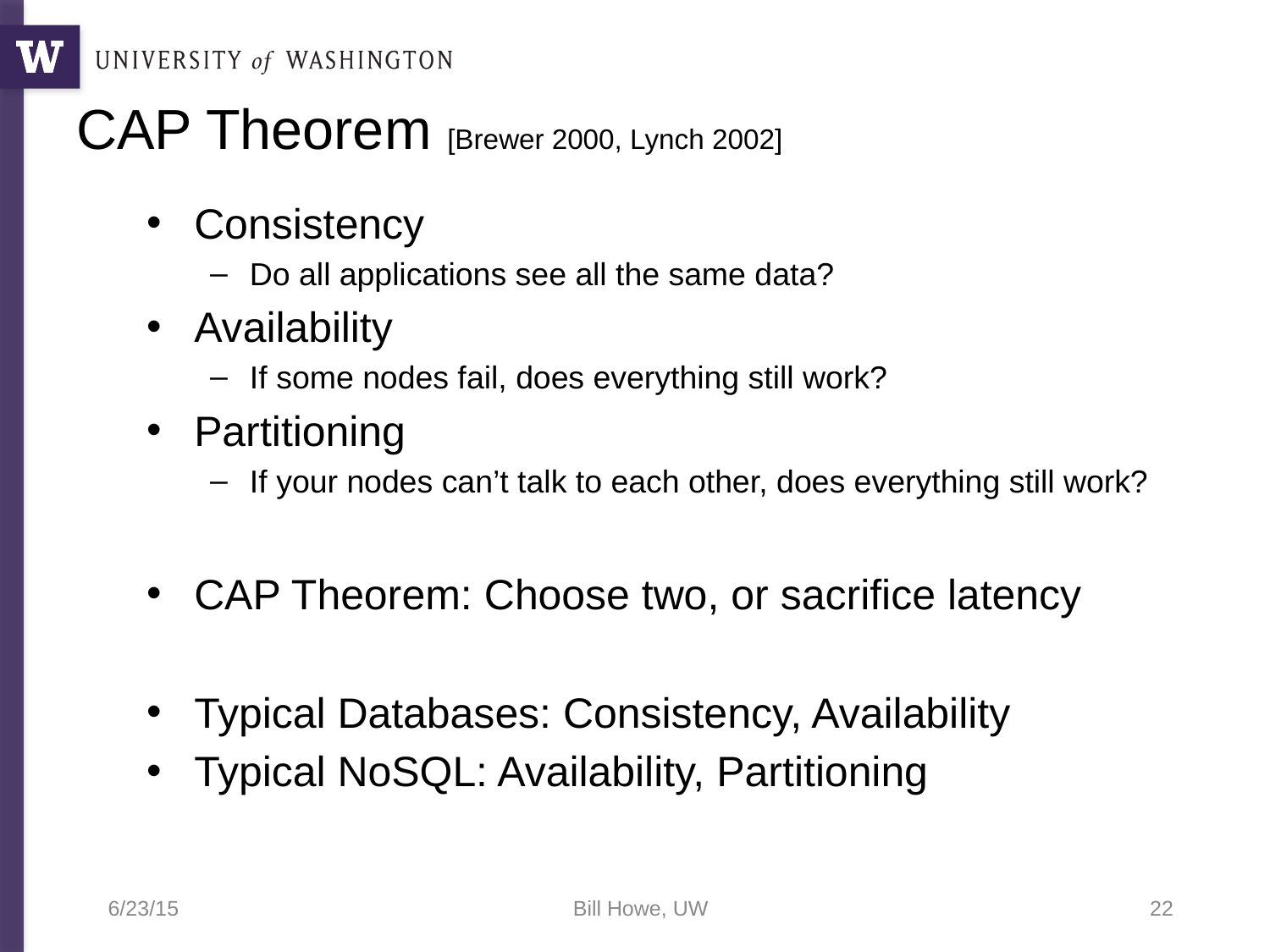

# CAP Theorem [Brewer 2000, Lynch 2002]
Consistency
Do all applications see all the same data?
Availability
If some nodes fail, does everything still work?
Partitioning
If your nodes can’t talk to each other, does everything still work?

CAP Theorem: Choose two, or sacrifice latency

Typical Databases: Consistency, Availability
Typical NoSQL: Availability, Partitioning
6/23/15
Bill Howe, UW
22